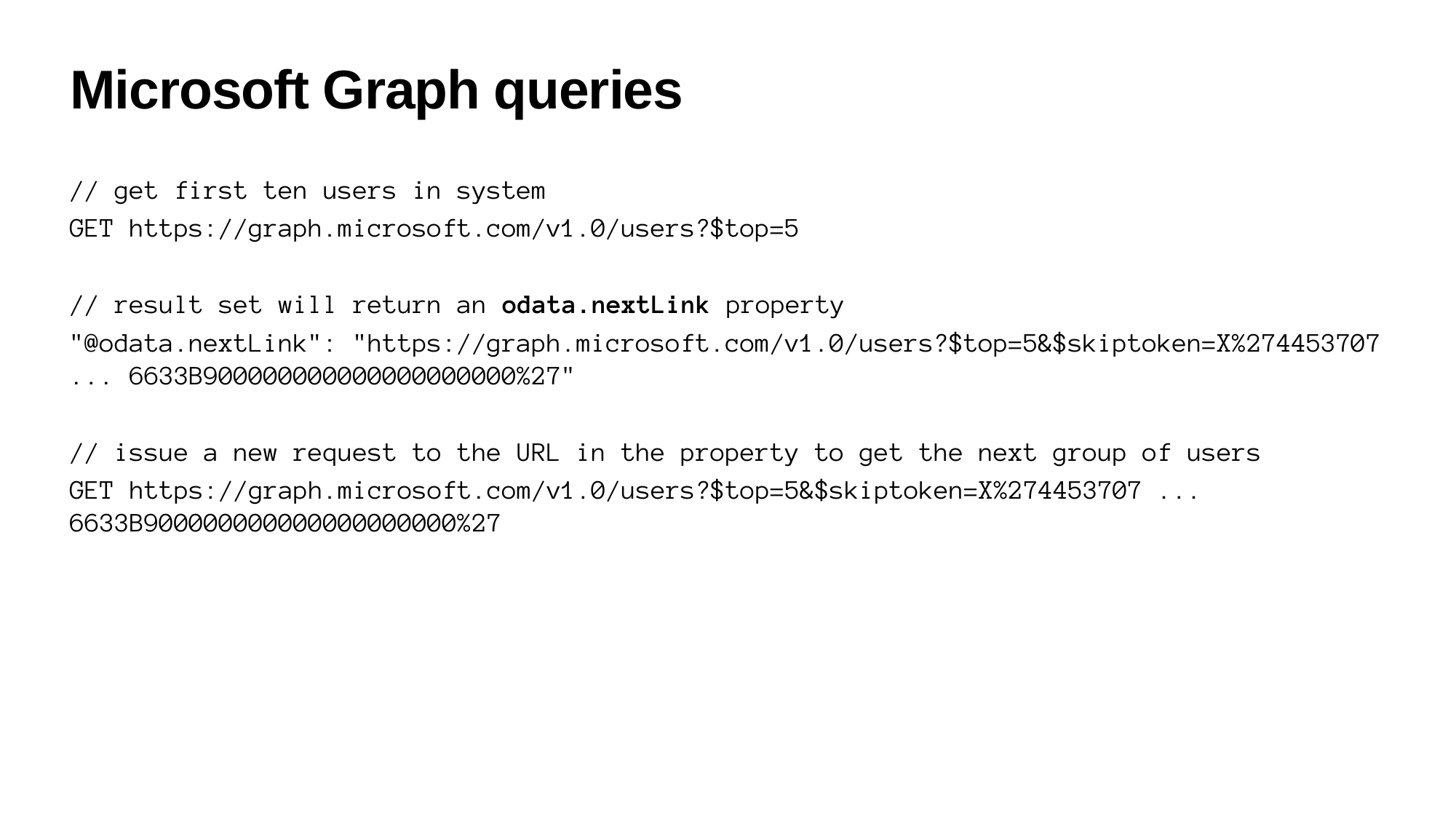

# Microsoft Graph queries
// get first ten users in system
GET https://graph.microsoft.com/v1.0/users?$top=5

// result set will return an odata.nextLink property
"@odata.nextLink": "https://graph.microsoft.com/v1.0/users?$top=5&$skiptoken=X%274453707 ... 6633B900000000000000000000%27"

// issue a new request to the URL in the property to get the next group of users
GET https://graph.microsoft.com/v1.0/users?$top=5&$skiptoken=X%274453707 ... 6633B900000000000000000000%27